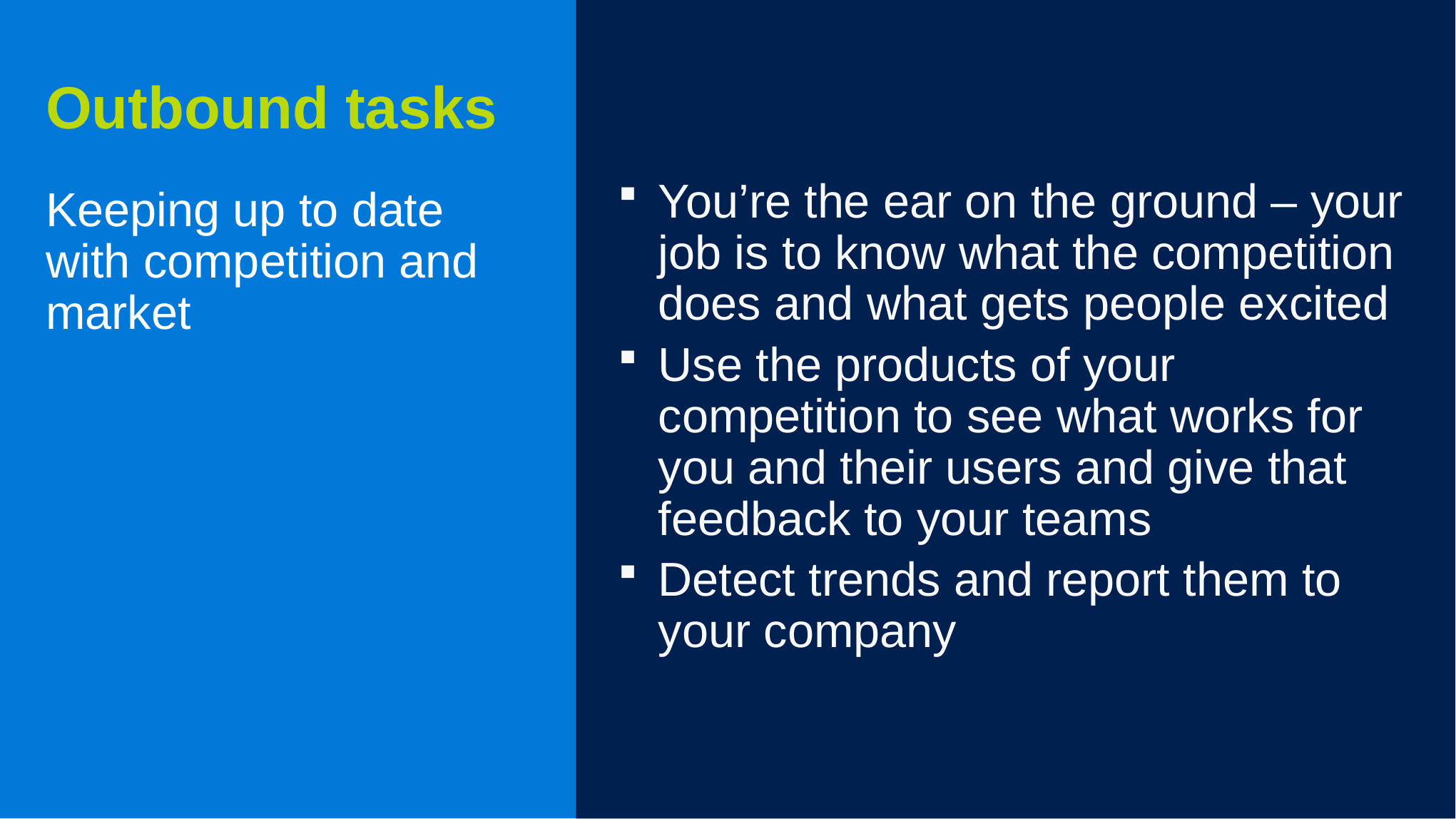

You’re the ear on the ground – your job is to know what the competition does and what gets people excited
Use the products of your competition to see what works for you and their users and give that feedback to your teams
Detect trends and report them to your company
Outbound tasks
Keeping up to date with competition and market